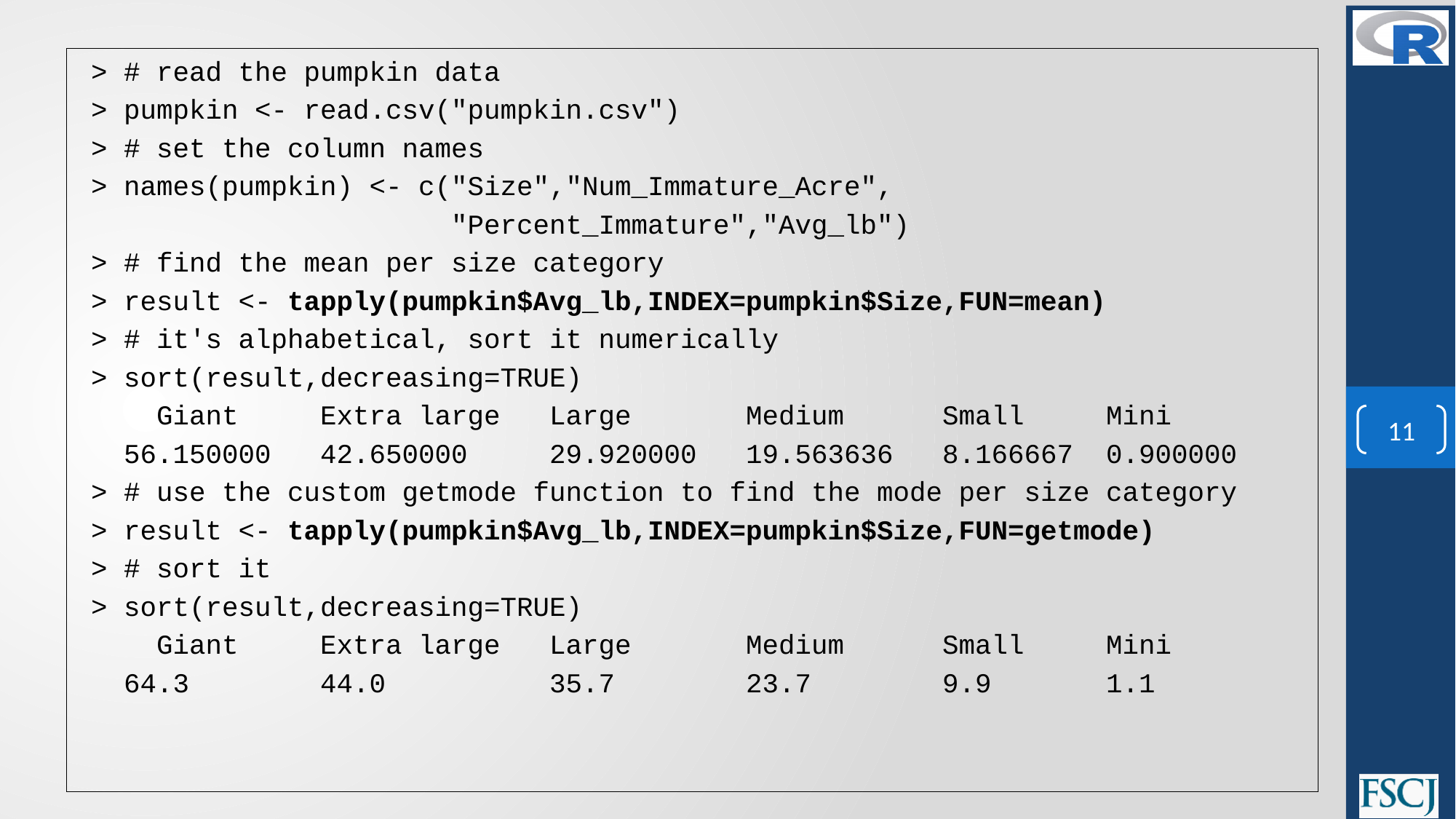

> # read the pumpkin data
> pumpkin <- read.csv("pumpkin.csv")
> # set the column names
> names(pumpkin) <- c("Size","Num_Immature_Acre",
                      "Percent_Immature","Avg_lb")
> # find the mean per size category
> result <- tapply(pumpkin$Avg_lb,INDEX=pumpkin$Size,FUN=mean)
> # it's alphabetical, sort it numerically
> sort(result,decreasing=TRUE)
    Giant     Extra large   Large       Medium      Small     Mini
  56.150000   42.650000     29.920000   19.563636   8.166667  0.900000
> # use the custom getmode function to find the mode per size category
> result <- tapply(pumpkin$Avg_lb,INDEX=pumpkin$Size,FUN=getmode)
> # sort it
> sort(result,decreasing=TRUE)
    Giant     Extra large   Large       Medium      Small     Mini
  64.3        44.0          35.7        23.7        9.9       1.1
11